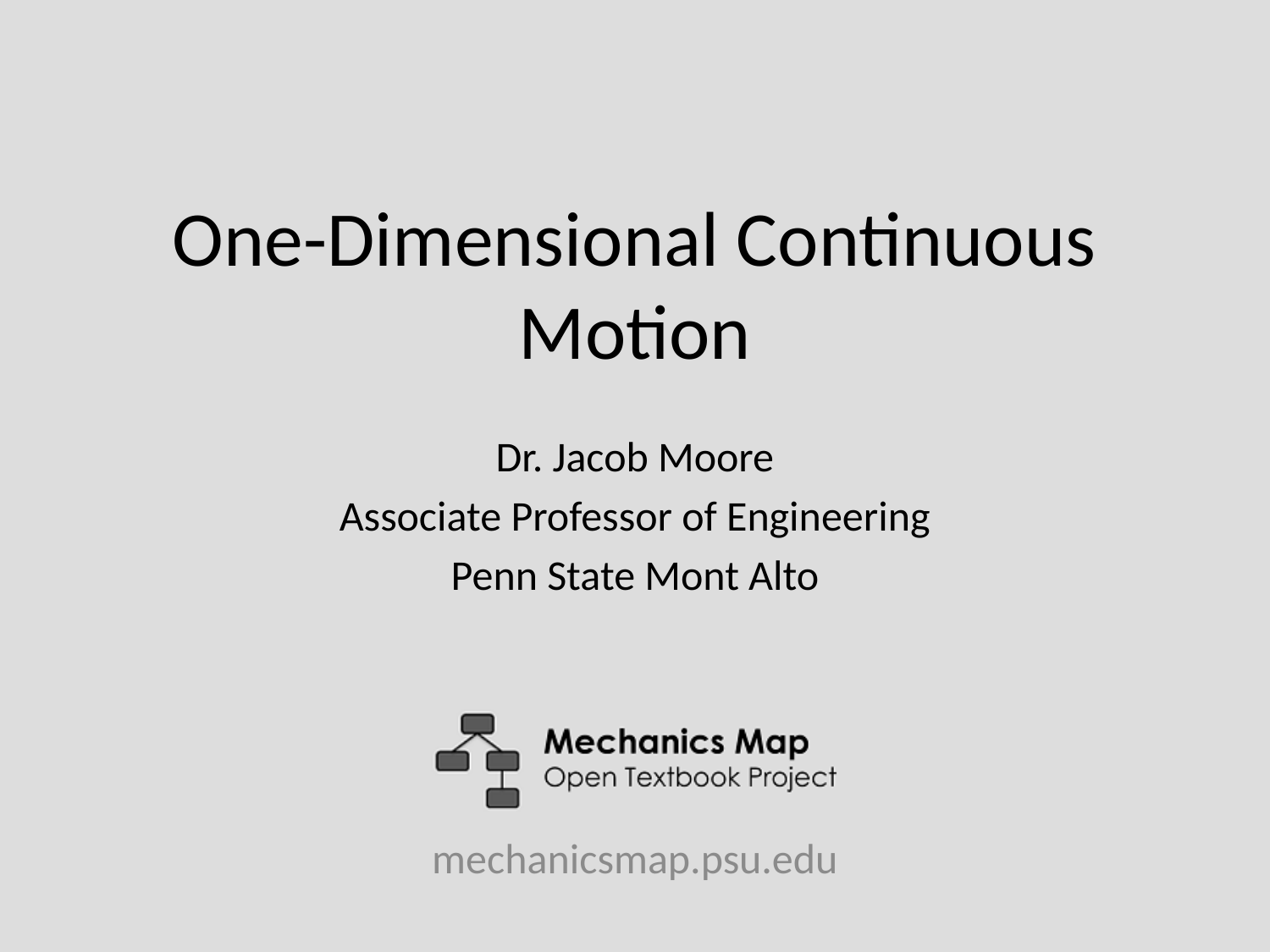

# One-Dimensional Continuous Motion
Dr. Jacob Moore
Associate Professor of Engineering
Penn State Mont Alto